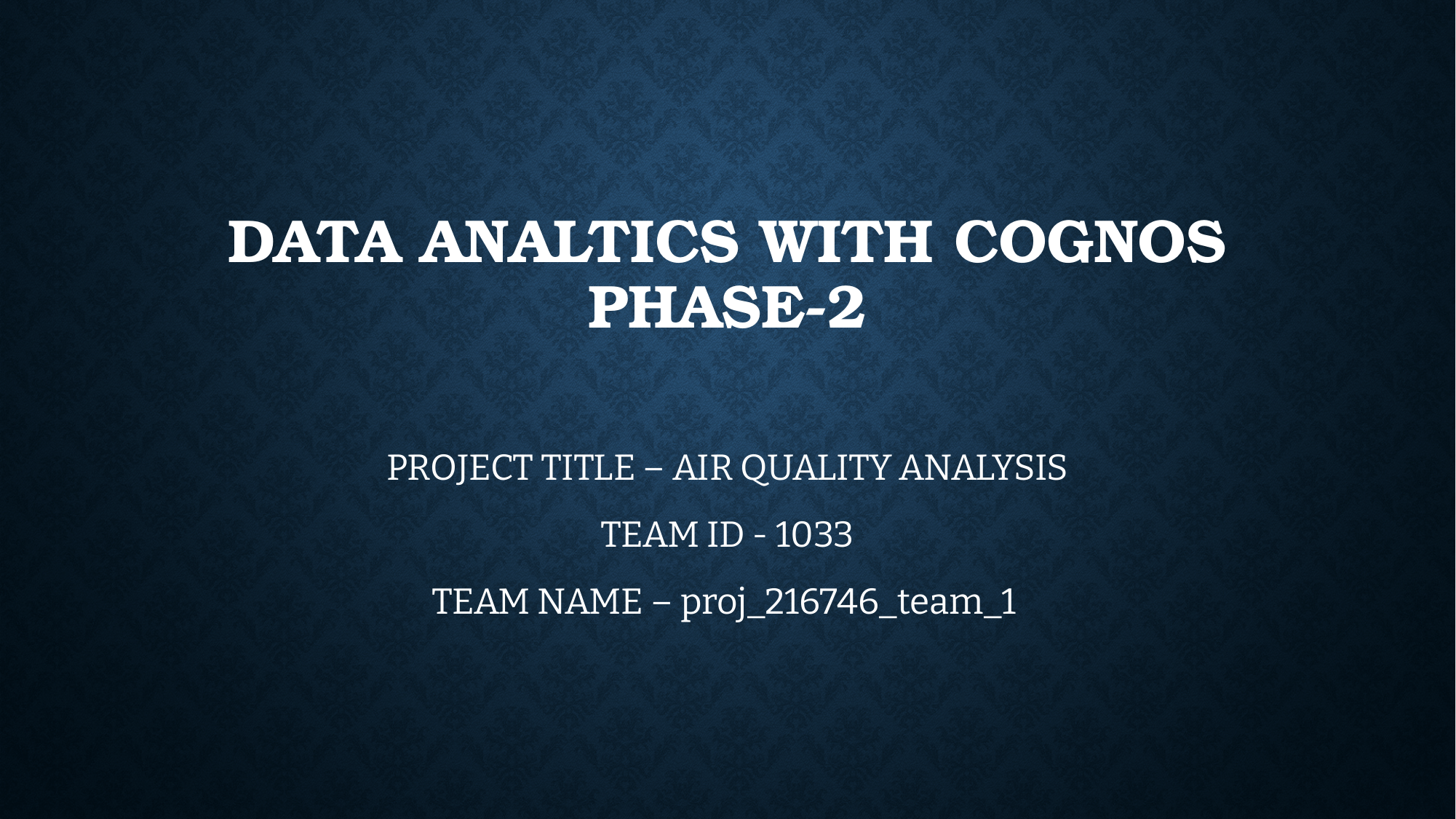

# DATA ANALTICS WITH COGNOS PHASE-2
PROJECT TITLE – AIR QUALITY ANALYSIS
TEAM ID - 1033
TEAM NAME – proj_216746_team_1